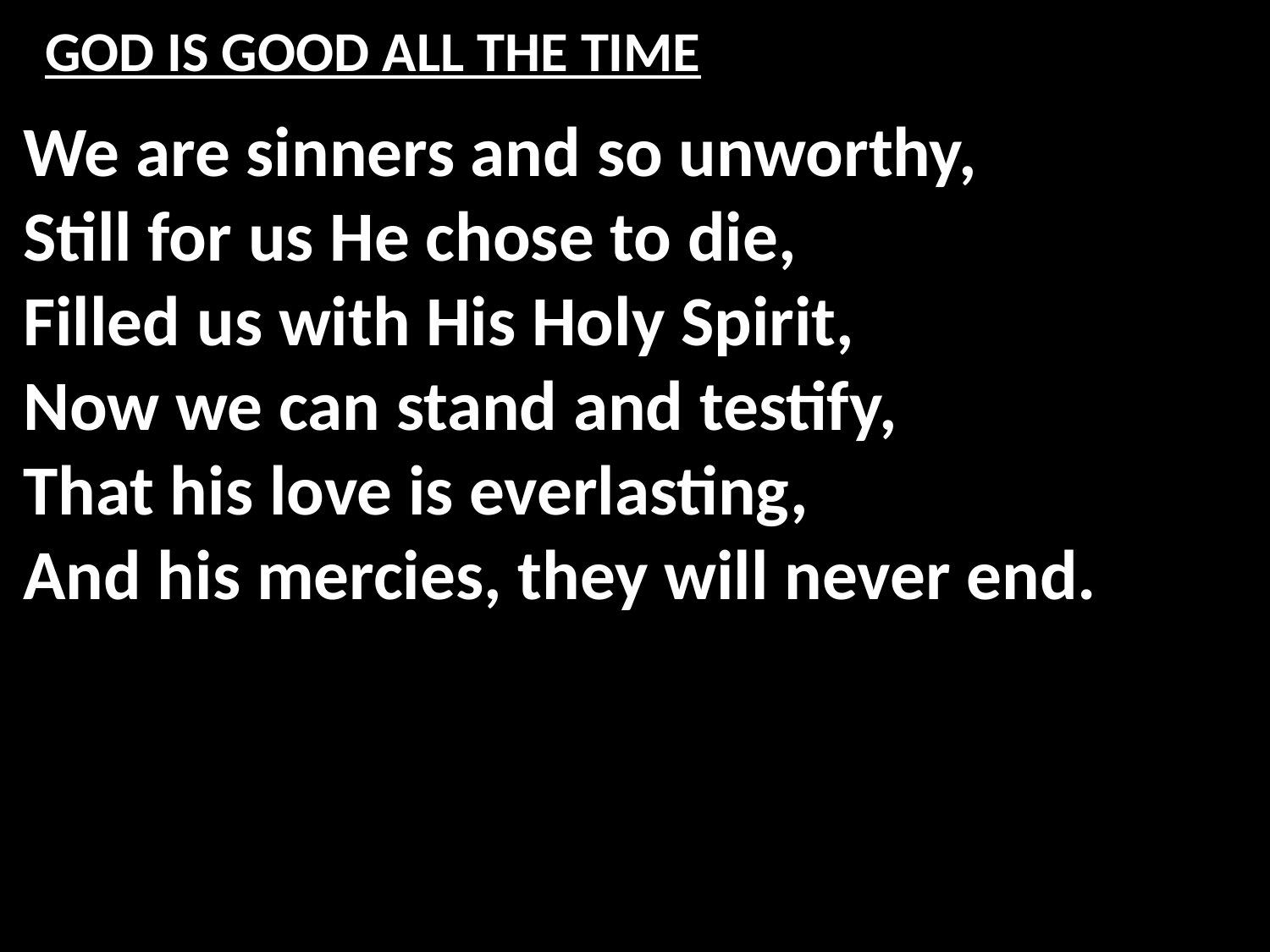

# GOD IS GOOD ALL THE TIME
We are sinners and so unworthy,
Still for us He chose to die,
Filled us with His Holy Spirit,
Now we can stand and testify,
That his love is everlasting,
And his mercies, they will never end.